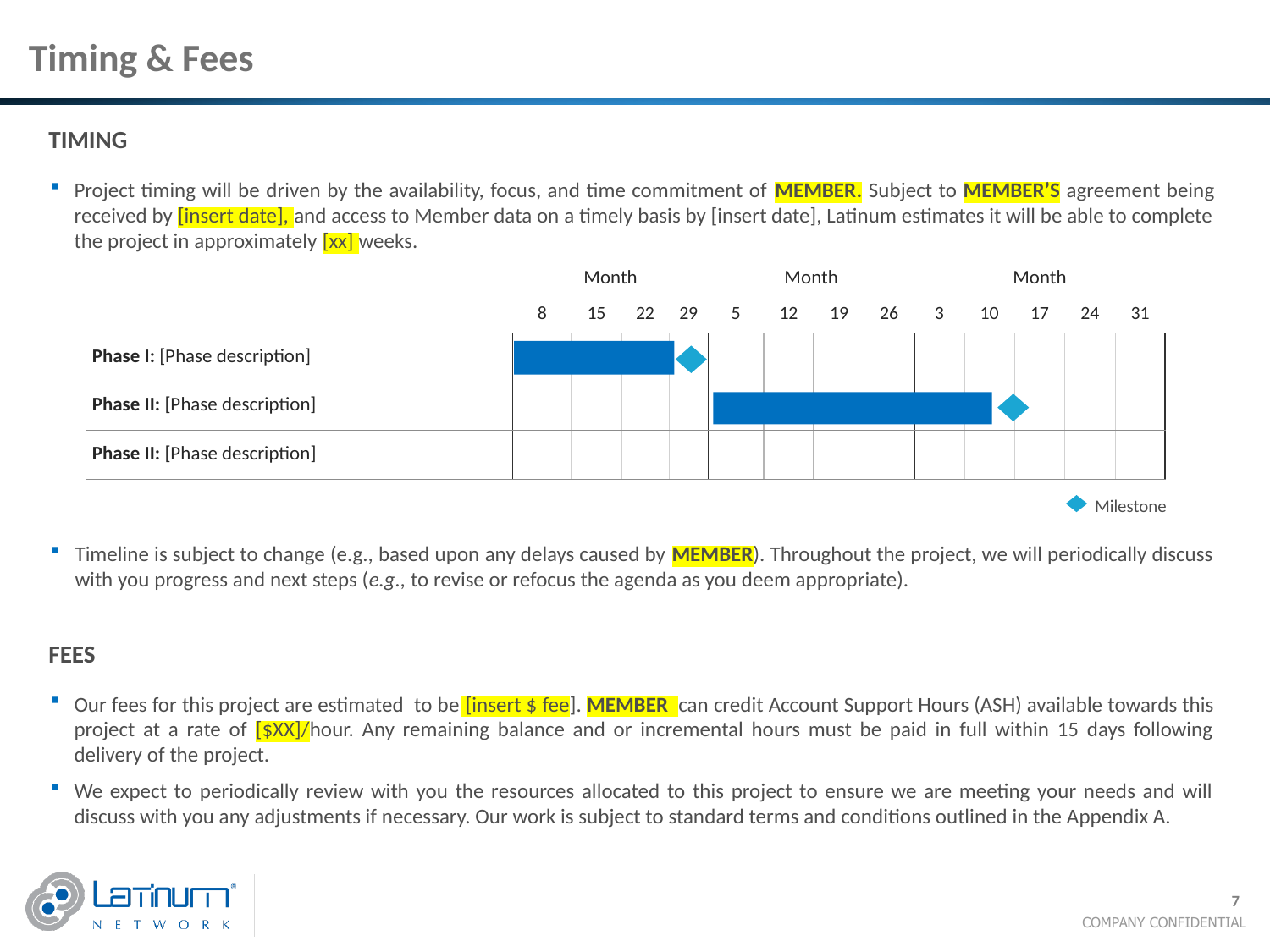

# Timing & Fees
TIMING
Project timing will be driven by the availability, focus, and time commitment of MEMBER. Subject to MEMBER’S agreement being received by [insert date], and access to Member data on a timely basis by [insert date], Latinum estimates it will be able to complete the project in approximately [xx] weeks.
|  | Month |  |  |  | Month |  |  |  | Month |  |  |  |  |
| --- | --- | --- | --- | --- | --- | --- | --- | --- | --- | --- | --- | --- | --- |
|  | 8 | 15 | 22 | 29 | 5 | 12 | 19 | 26 | 3 | 10 | 17 | 24 | 31 |
| Phase I: [Phase description] |  |  |  |  |  |  |  |  |  |  |  |  |  |
| Phase II: [Phase description] |  |  |  |  |  |  |  |  |  |  |  |  |  |
| Phase II: [Phase description] |  |  |  |  |  |  |  |  |  |  |  |  |  |

Milestone

Timeline is subject to change (e.g., based upon any delays caused by MEMBER). Throughout the project, we will periodically discuss with you progress and next steps (e.g., to revise or refocus the agenda as you deem appropriate).
FEES
Our fees for this project are estimated  to be [insert $ fee]. MEMBER  can credit Account Support Hours (ASH) available towards this project at a rate of [$XX]/hour. Any remaining balance and or incremental hours must be paid in full within 15 days following delivery of the project.
We expect to periodically review with you the resources allocated to this project to ensure we are meeting your needs and will discuss with you any adjustments if necessary. Our work is subject to standard terms and conditions outlined in the Appendix A.
7